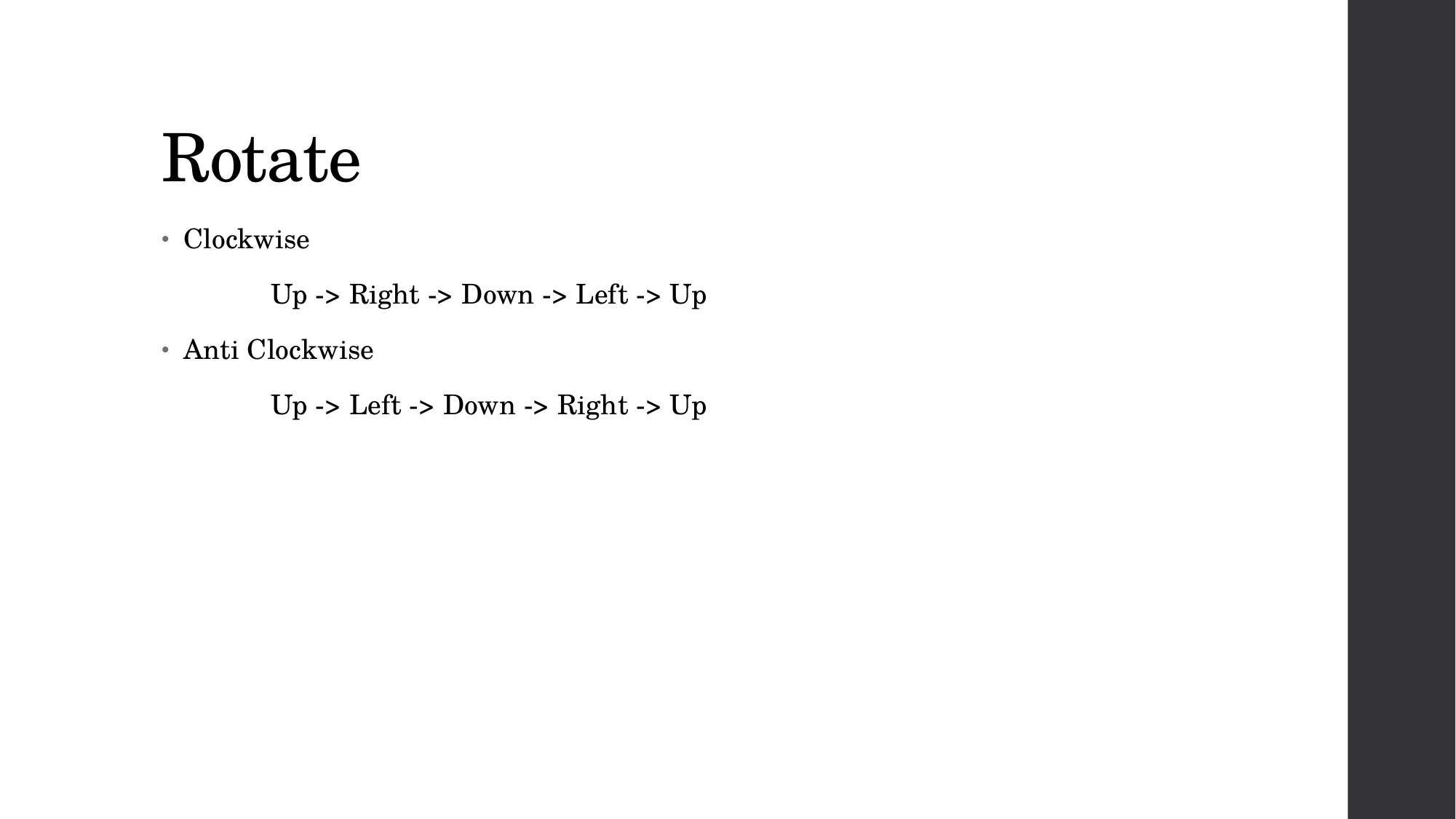

# Rotate
Clockwise
	Up -> Right -> Down -> Left -> Up
Anti Clockwise
	Up -> Left -> Down -> Right -> Up